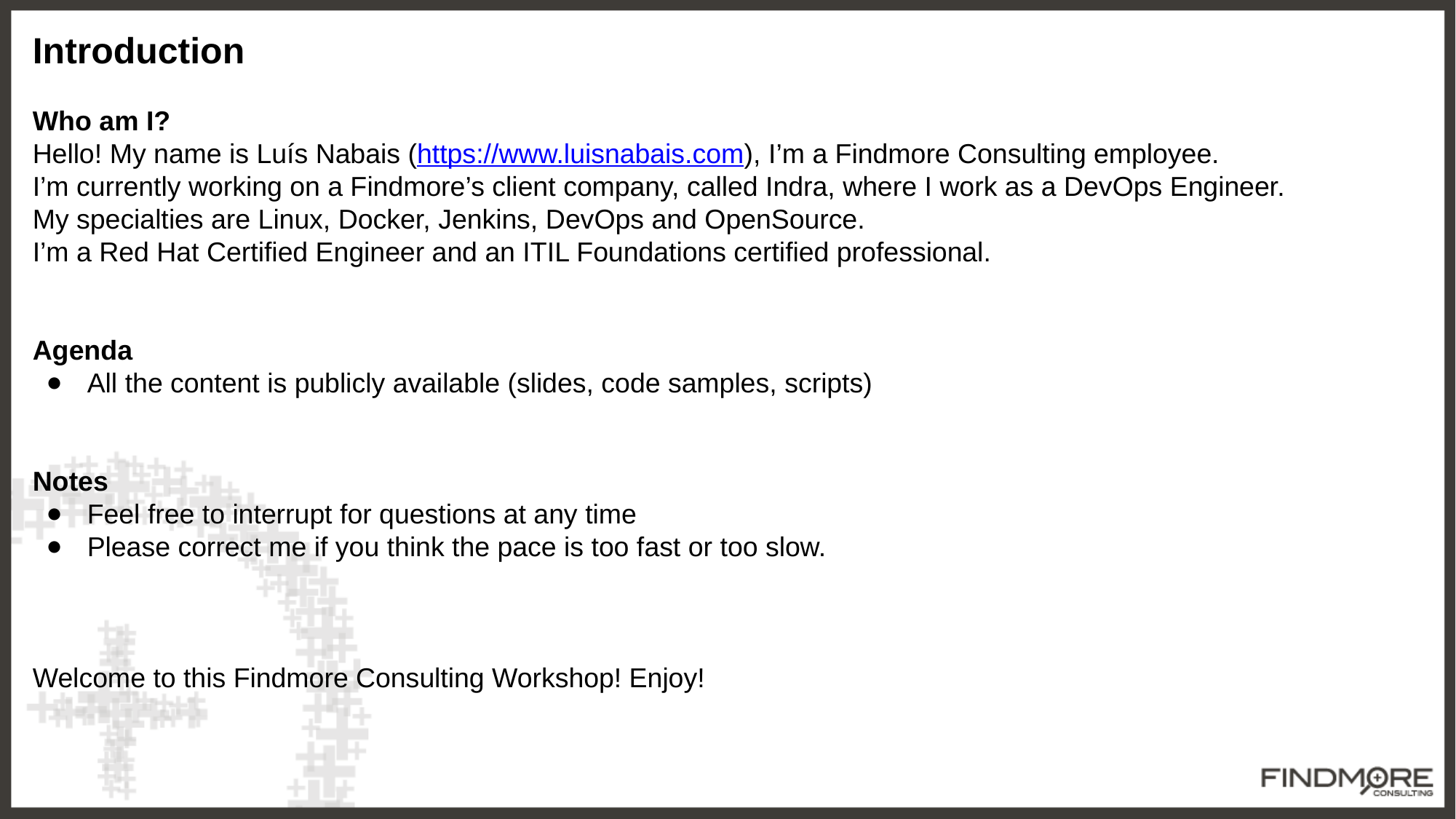

Introduction

Who am I?
Hello! My name is Luís Nabais (https://www.luisnabais.com), I’m a Findmore Consulting employee.
I’m currently working on a Findmore’s client company, called Indra, where I work as a DevOps Engineer.
My specialties are Linux, Docker, Jenkins, DevOps and OpenSource.
I’m a Red Hat Certified Engineer and an ITIL Foundations certified professional.

Agenda
All the content is publicly available (slides, code samples, scripts)

Notes
Feel free to interrupt for questions at any time
Please correct me if you think the pace is too fast or too slow.

Welcome to this Findmore Consulting Workshop! Enjoy!